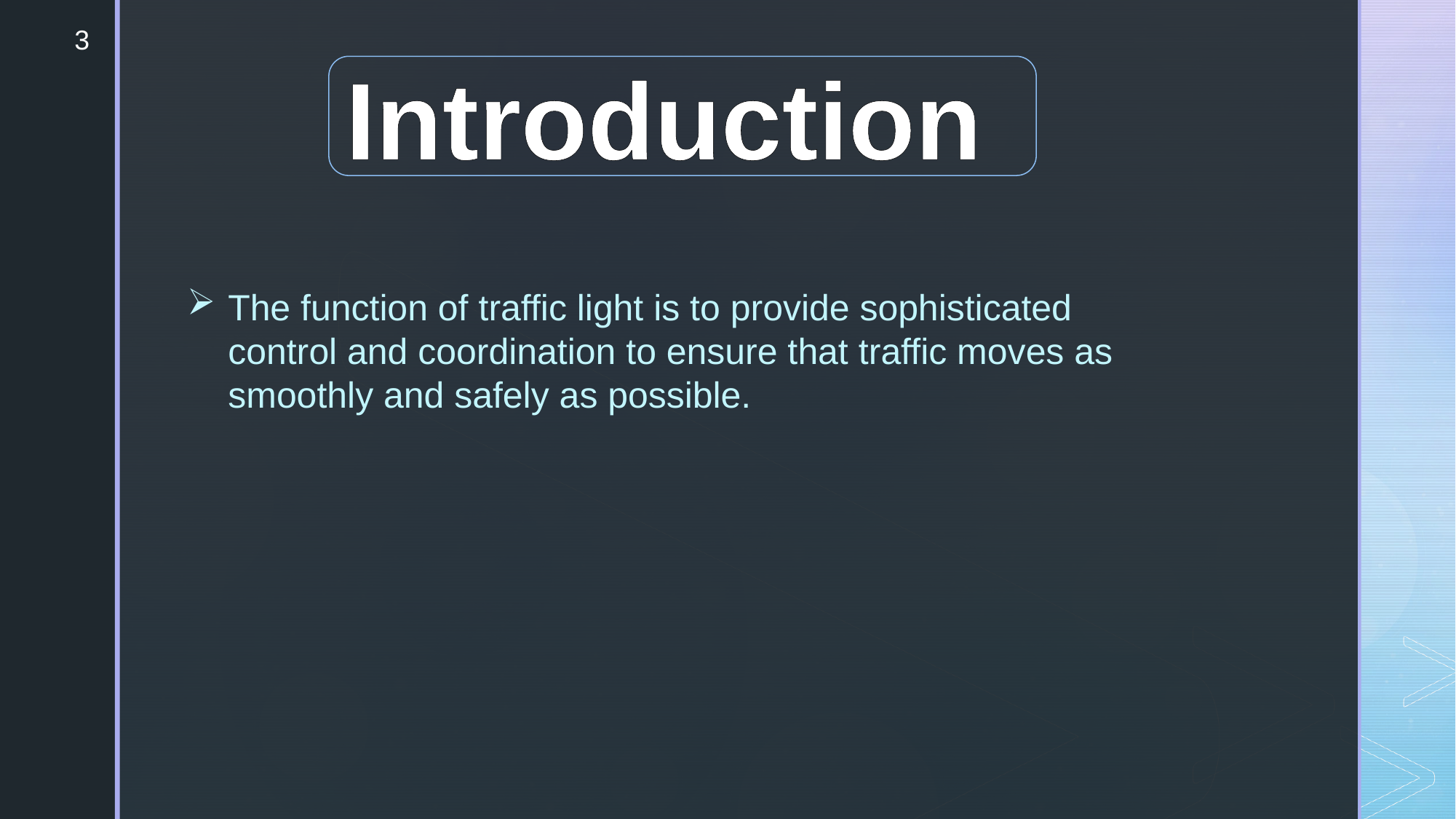

3
Introduction

The function of traffic light is to provide sophisticated control and coordination to ensure that traffic moves as smoothly and safely as possible.